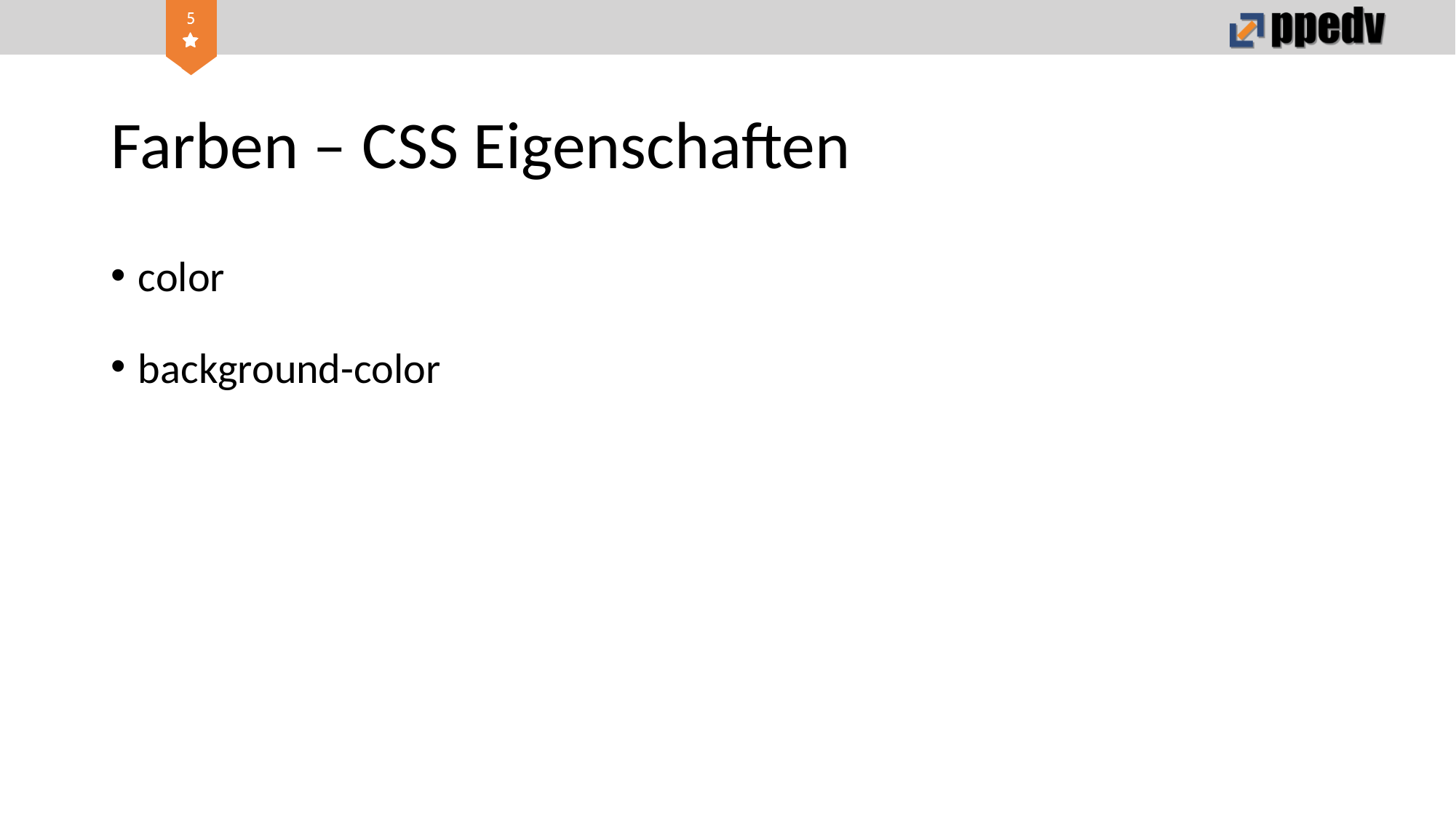

# Farben – CSS Eigenschaften
color
background-color